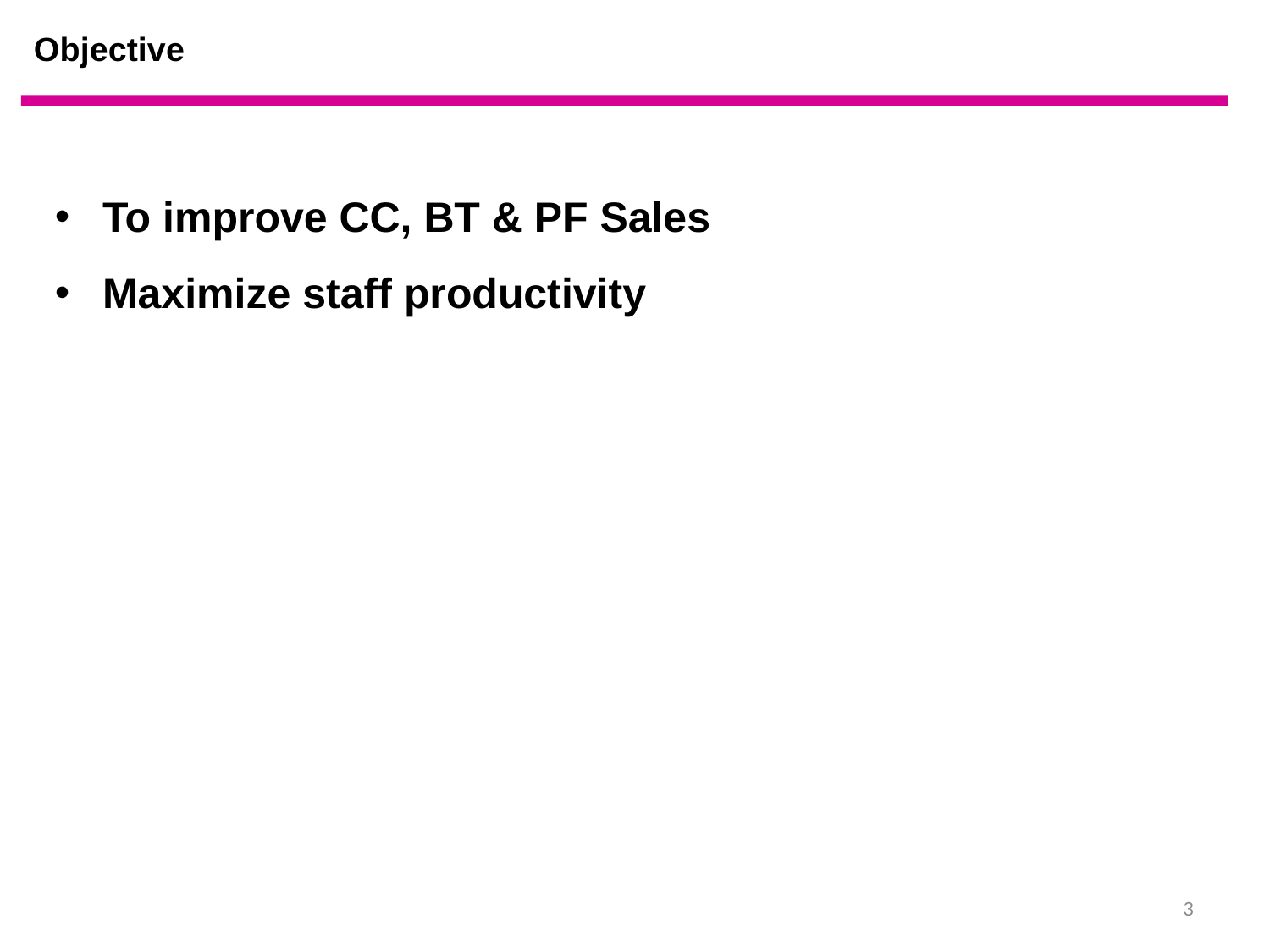

# Objective

To improve CC, BT & PF Sales
Maximize staff productivity
3